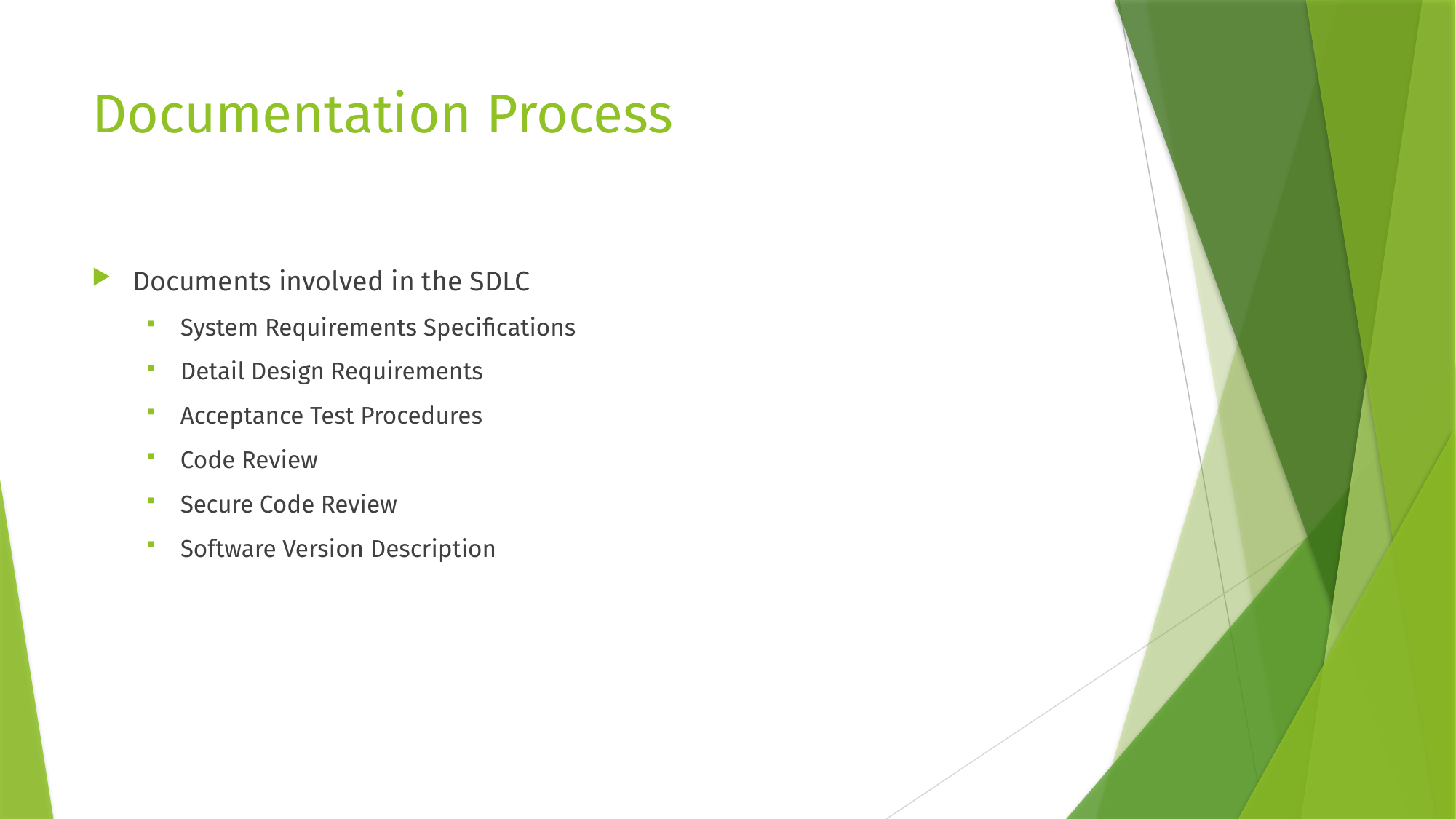

# Documentation Process
Documents involved in the SDLC
System Requirements Specifications
Detail Design Requirements
Acceptance Test Procedures
Code Review
Secure Code Review
Software Version Description